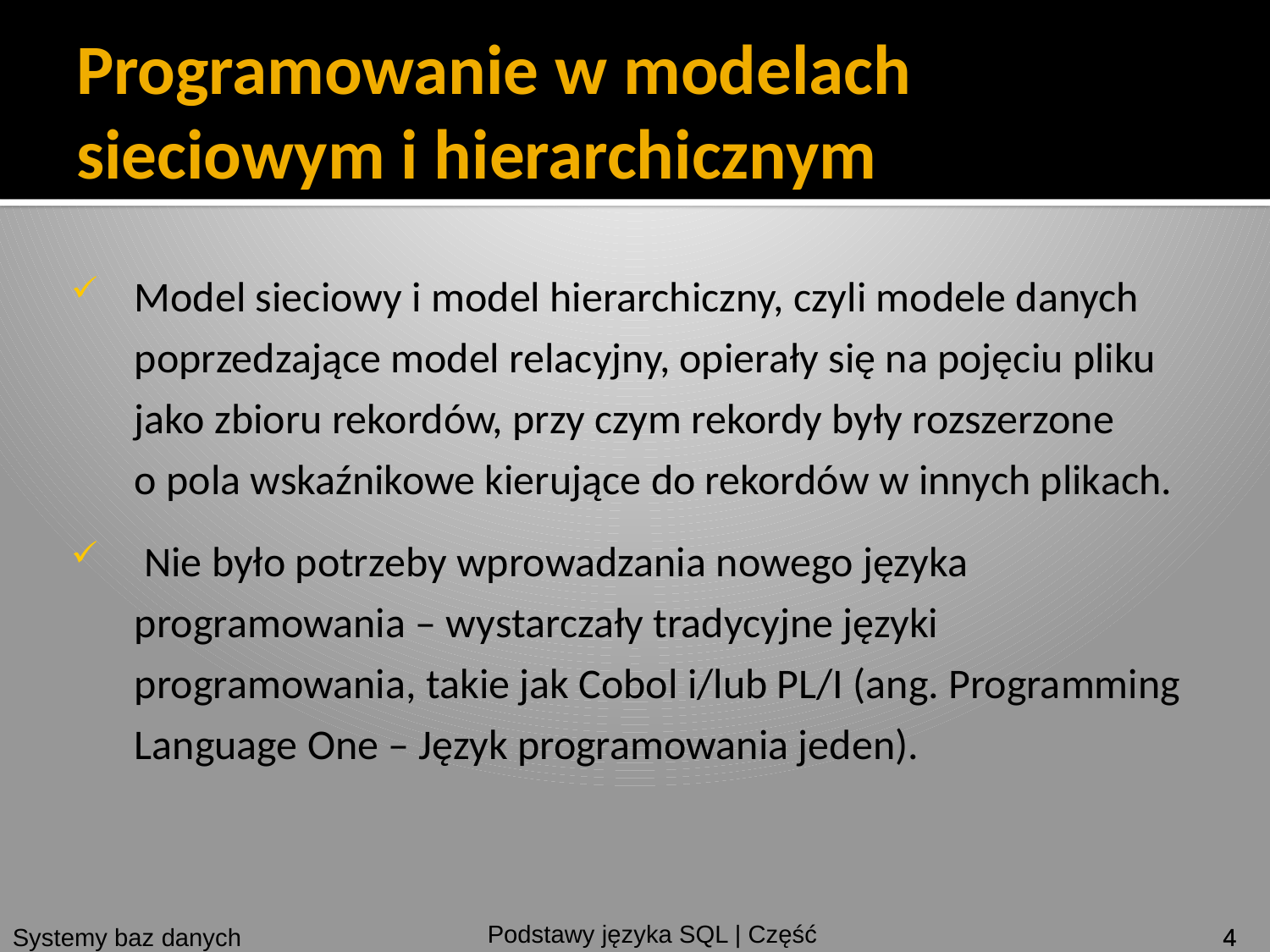

# Programowanie w modelach sieciowym i hierarchicznym
Model sieciowy i model hierarchiczny, czyli modele danych poprzedzające model relacyjny, opierały się na pojęciu pliku jako zbioru rekordów, przy czym rekordy były rozszerzone
o pola wskaźnikowe kierujące do rekordów w innych plikach.
 Nie było potrzeby wprowadzania nowego języka programowania – wystarczały tradycyjne języki programowania, takie jak Cobol i/lub PL/I (ang. Programming Language One – Język programowania jeden).
Podstawy języka SQL | Część 1